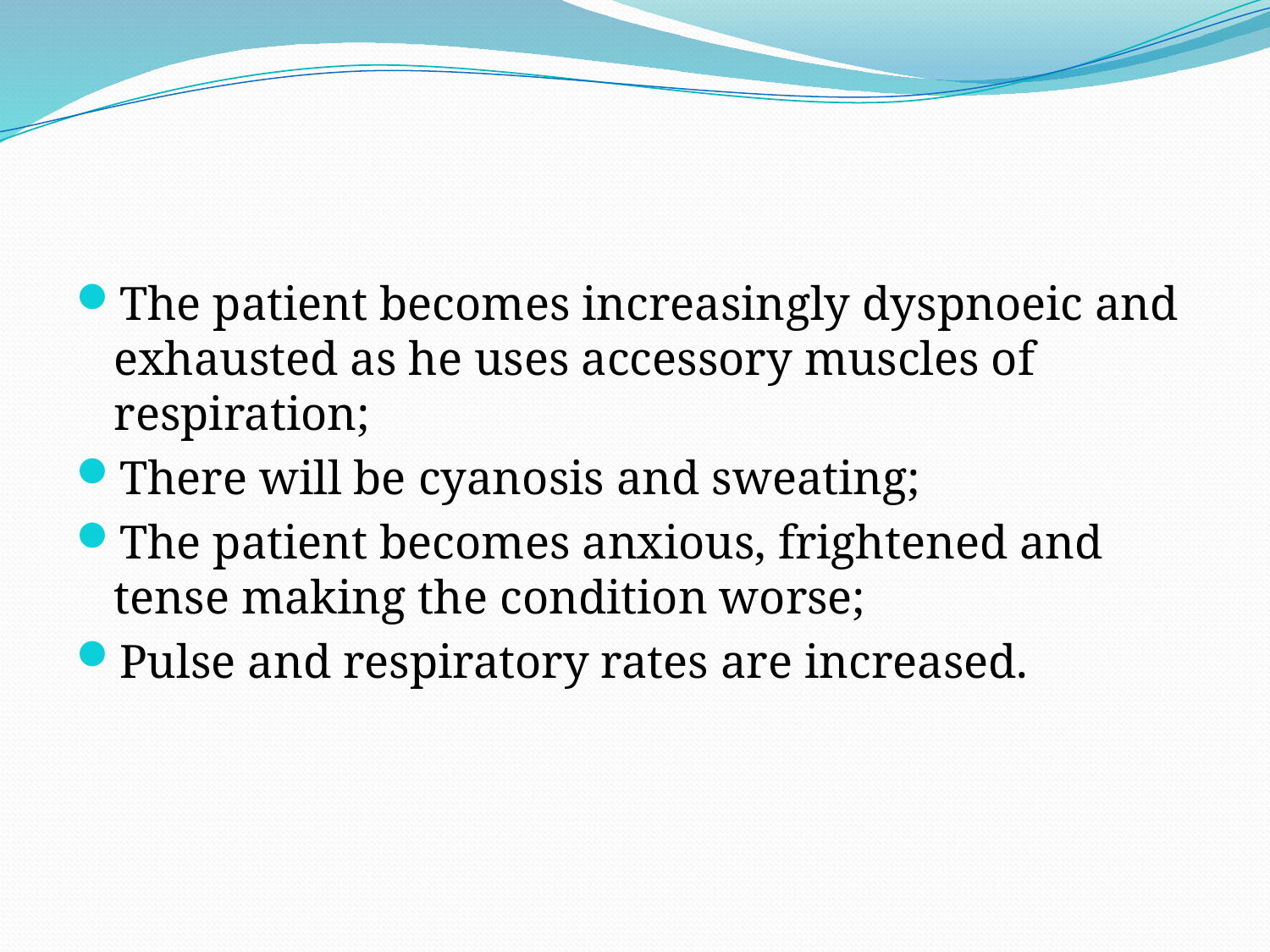

#
The patient becomes increasingly dyspnoeic and exhausted as he uses accessory muscles of respiration;
There will be cyanosis and sweating;
The patient becomes anxious, frightened and tense making the condition worse;
Pulse and respiratory rates are increased.